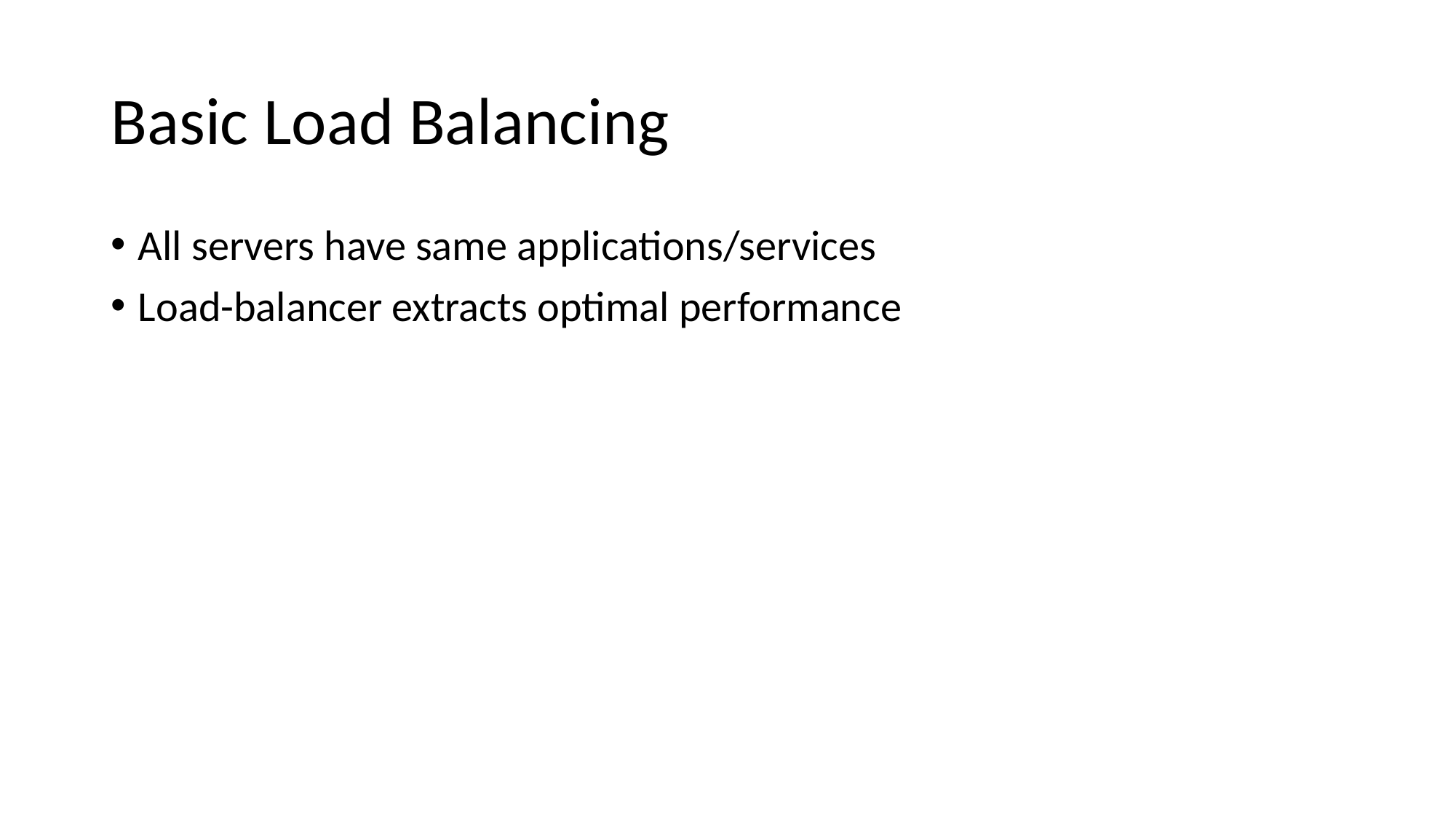

# Basic Load Balancing
All servers have same applications/services
Load-balancer extracts optimal performance